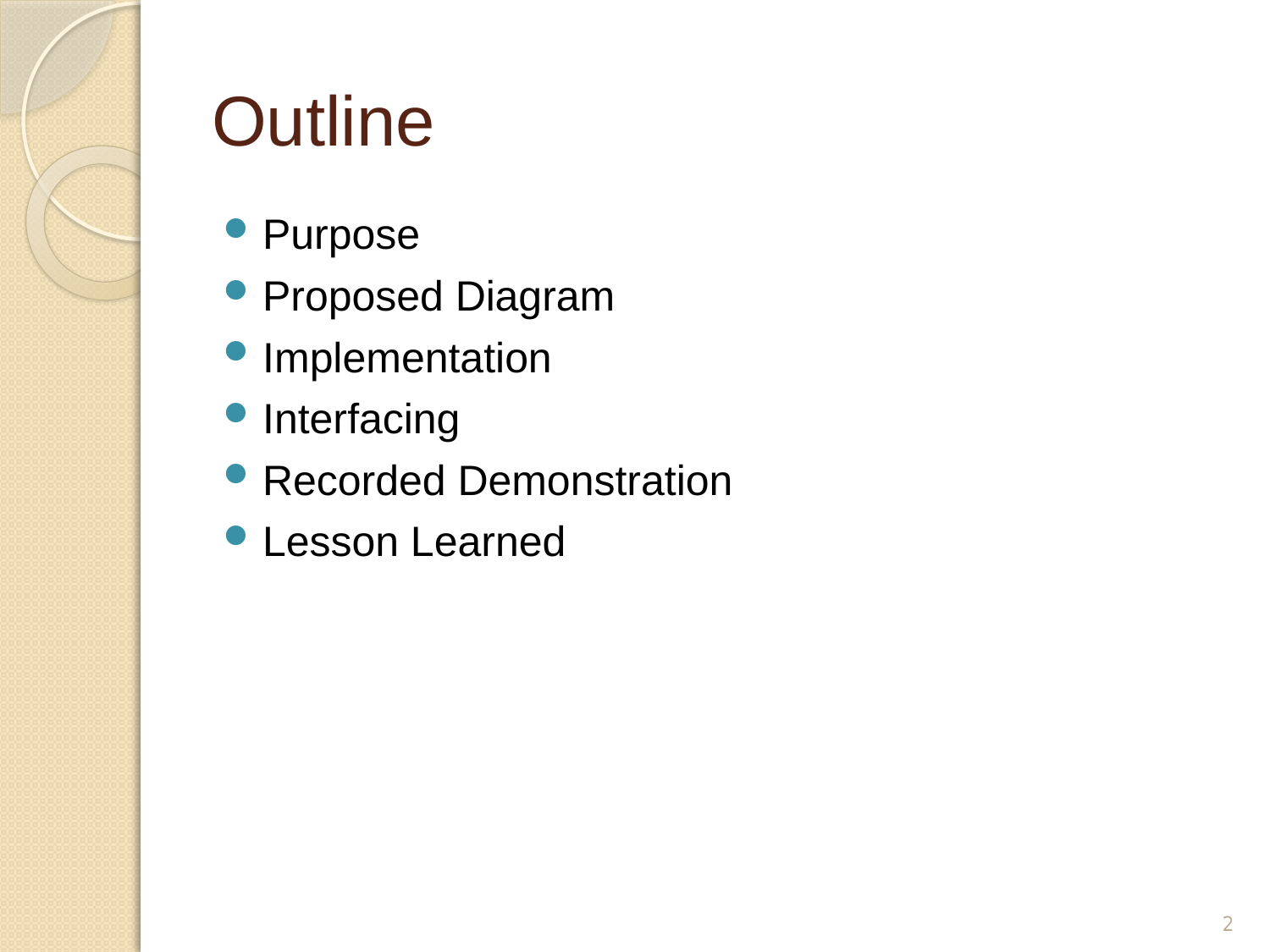

# Outline
Purpose
Proposed Diagram
Implementation
Interfacing
Recorded Demonstration
Lesson Learned

2